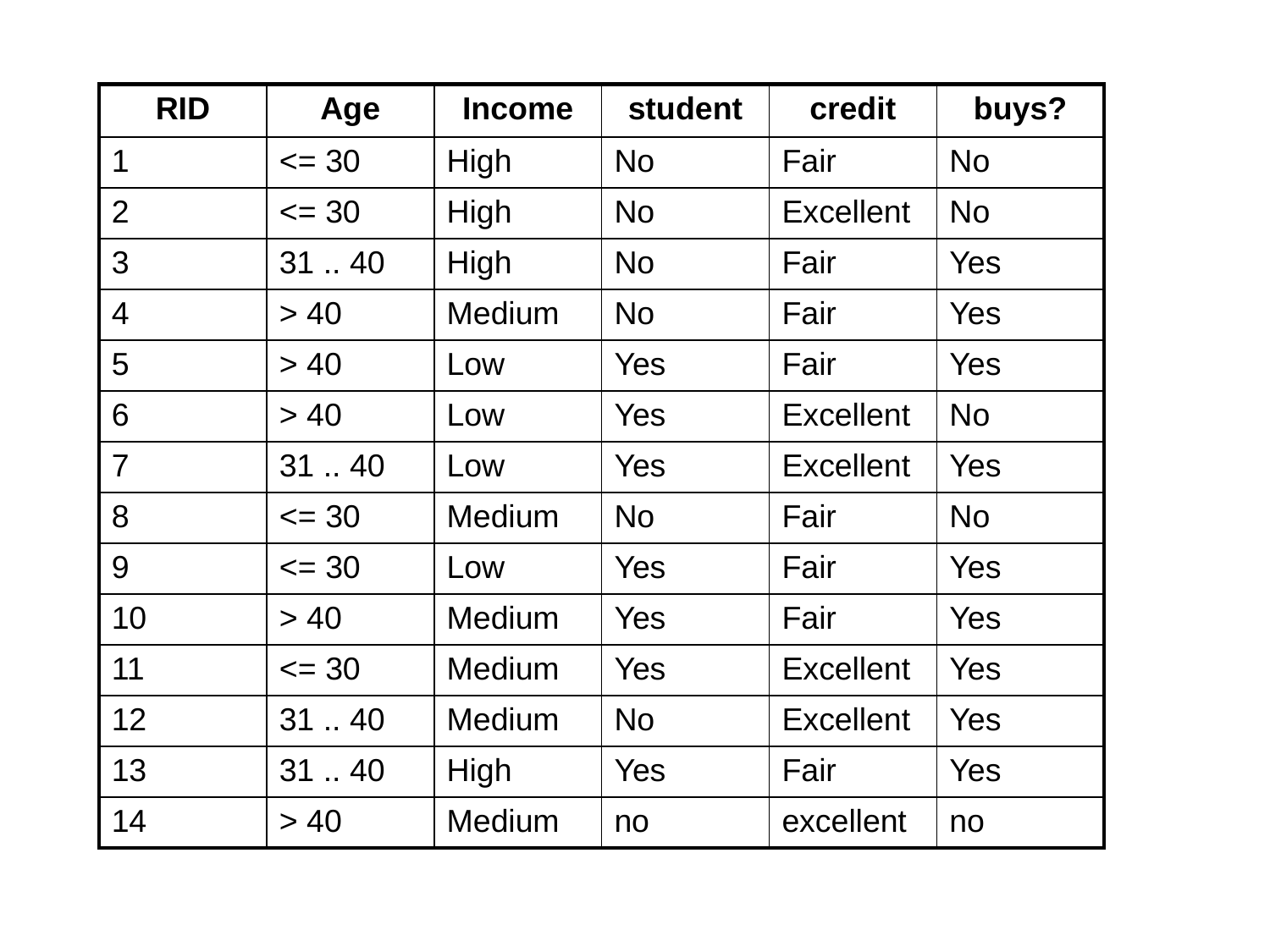

| RID | Age | Income | student | credit | buys? |
| --- | --- | --- | --- | --- | --- |
| 1 | <= 30 | High | No | Fair | No |
| 2 | <= 30 | High | No | Excellent | No |
| 3 | 31 .. 40 | High | No | Fair | Yes |
| 4 | > 40 | Medium | No | Fair | Yes |
| 5 | > 40 | Low | Yes | Fair | Yes |
| 6 | > 40 | Low | Yes | Excellent | No |
| 7 | 31 .. 40 | Low | Yes | Excellent | Yes |
| 8 | <= 30 | Medium | No | Fair | No |
| 9 | <= 30 | Low | Yes | Fair | Yes |
| 10 | > 40 | Medium | Yes | Fair | Yes |
| 11 | <= 30 | Medium | Yes | Excellent | Yes |
| 12 | 31 .. 40 | Medium | No | Excellent | Yes |
| 13 | 31 .. 40 | High | Yes | Fair | Yes |
| 14 | > 40 | Medium | no | excellent | no |